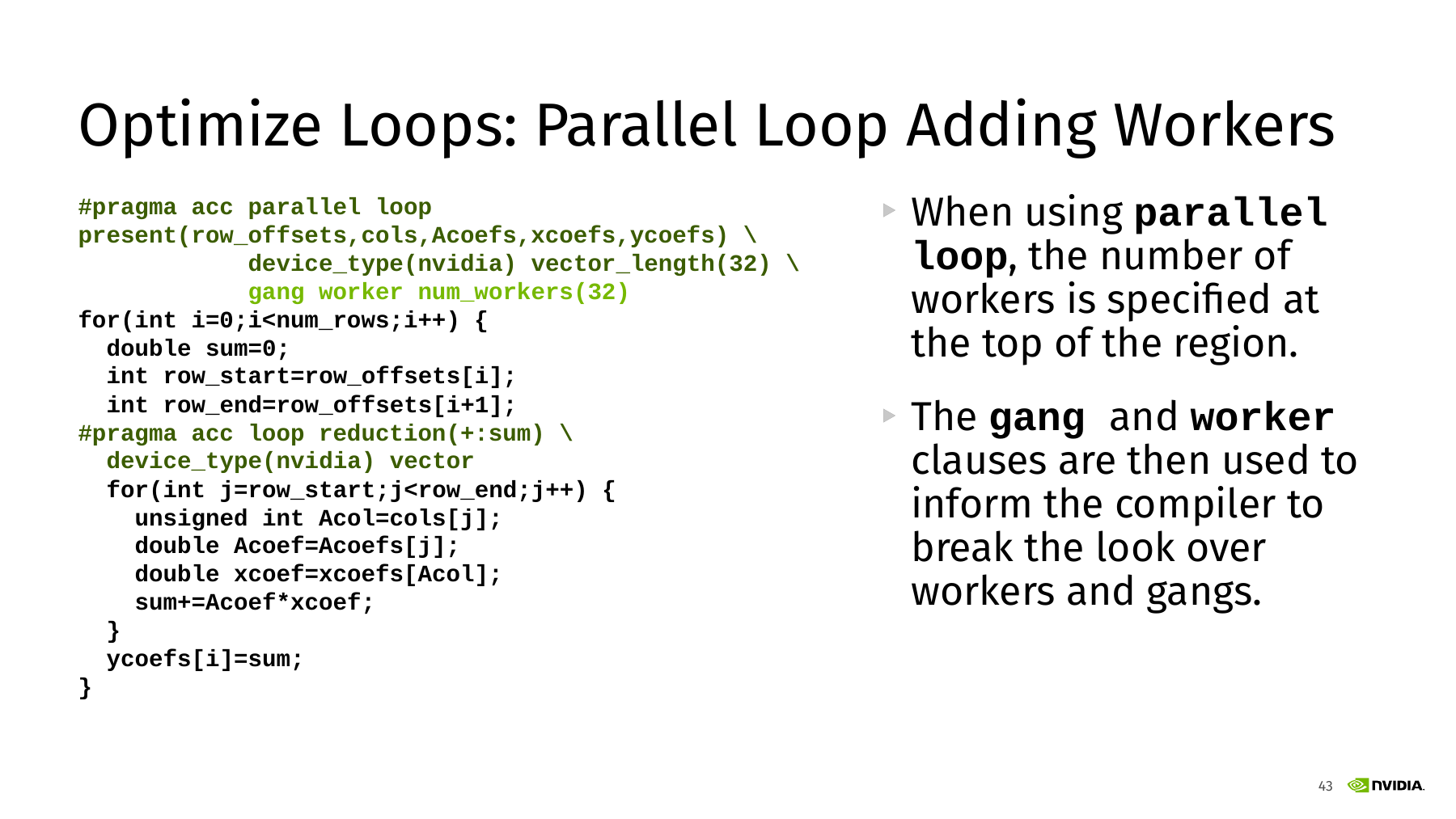

# Optimize Loops: Parallel Loop Adding Workers
#pragma acc parallel loop present(row_offsets,cols,Acoefs,xcoefs,ycoefs) \
            device_type(nvidia) vector_length(32) \
            gang worker num_workers(32)
for(int i=0;i<num_rows;i++) {
  double sum=0;
  int row_start=row_offsets[i];
  int row_end=row_offsets[i+1];
#pragma acc loop reduction(+:sum) \
  device_type(nvidia) vector
  for(int j=row_start;j<row_end;j++) {
    unsigned int Acol=cols[j];
    double Acoef=Acoefs[j];
    double xcoef=xcoefs[Acol];
    sum+=Acoef*xcoef;
  }
  ycoefs[i]=sum;
}
When using parallel loop, the number of workers is specified at the top of the region.
The gang and worker clauses are then used to inform the compiler to break the look over workers and gangs.